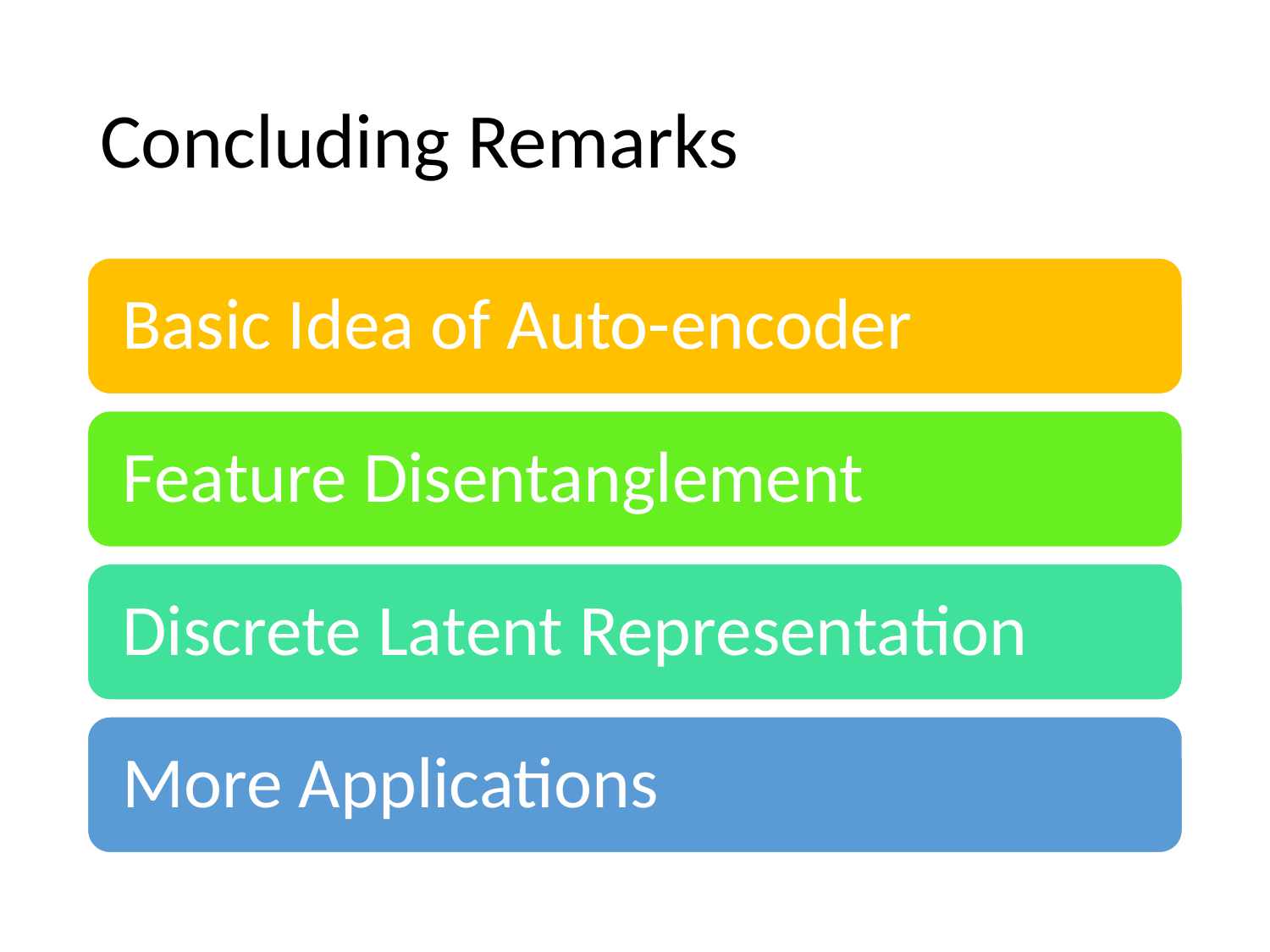

# Concluding Remarks
Basic Idea of Auto-encoder
Feature Disentanglement
Discrete Latent Representation
More Applications